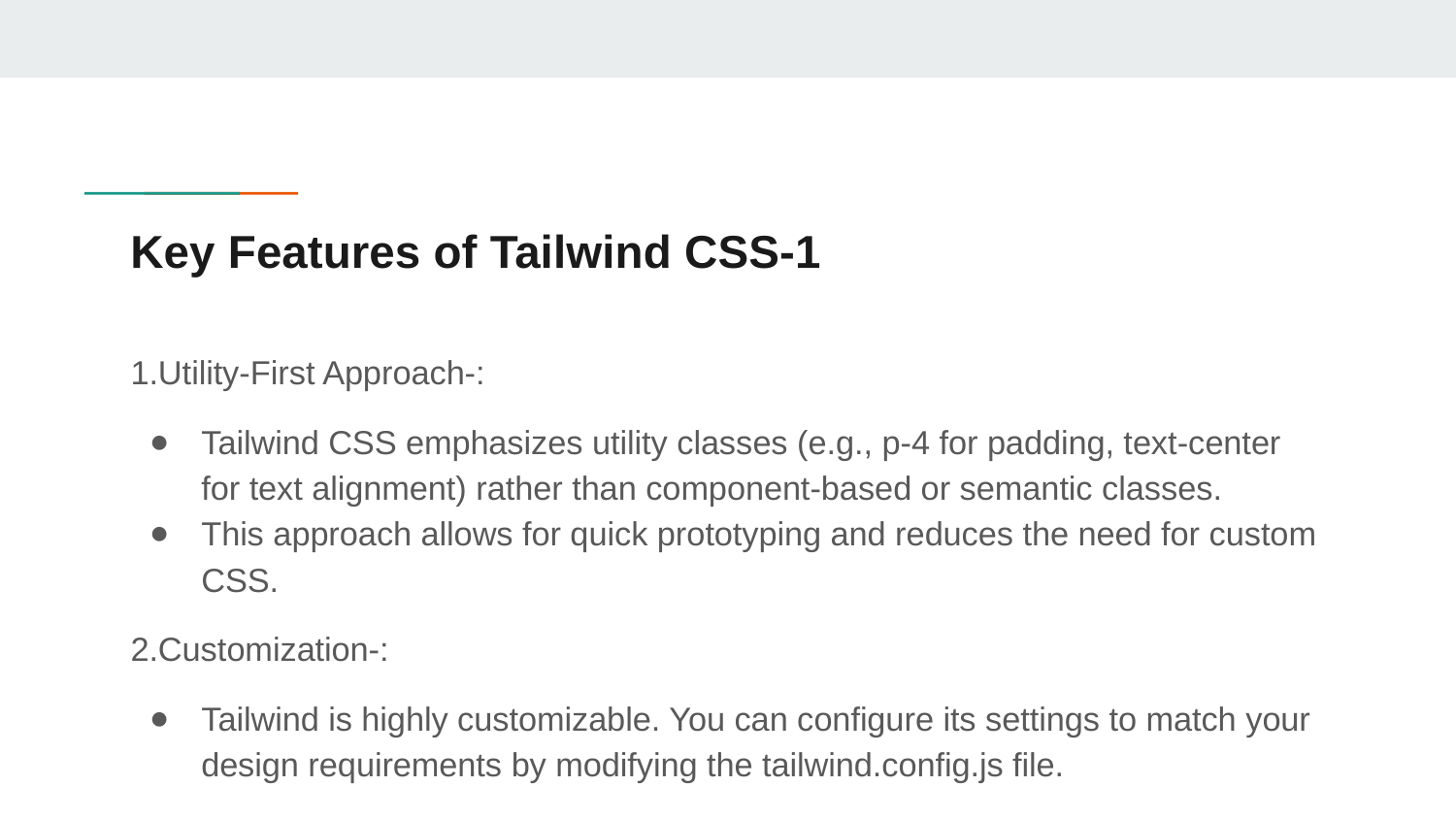

# Key Features of Tailwind CSS-1
1.Utility-First Approach-:
Tailwind CSS emphasizes utility classes (e.g., p-4 for padding, text-center for text alignment) rather than component-based or semantic classes.
This approach allows for quick prototyping and reduces the need for custom CSS.
2.Customization-:
Tailwind is highly customizable. You can configure its settings to match your design requirements by modifying the tailwind.config.js file.